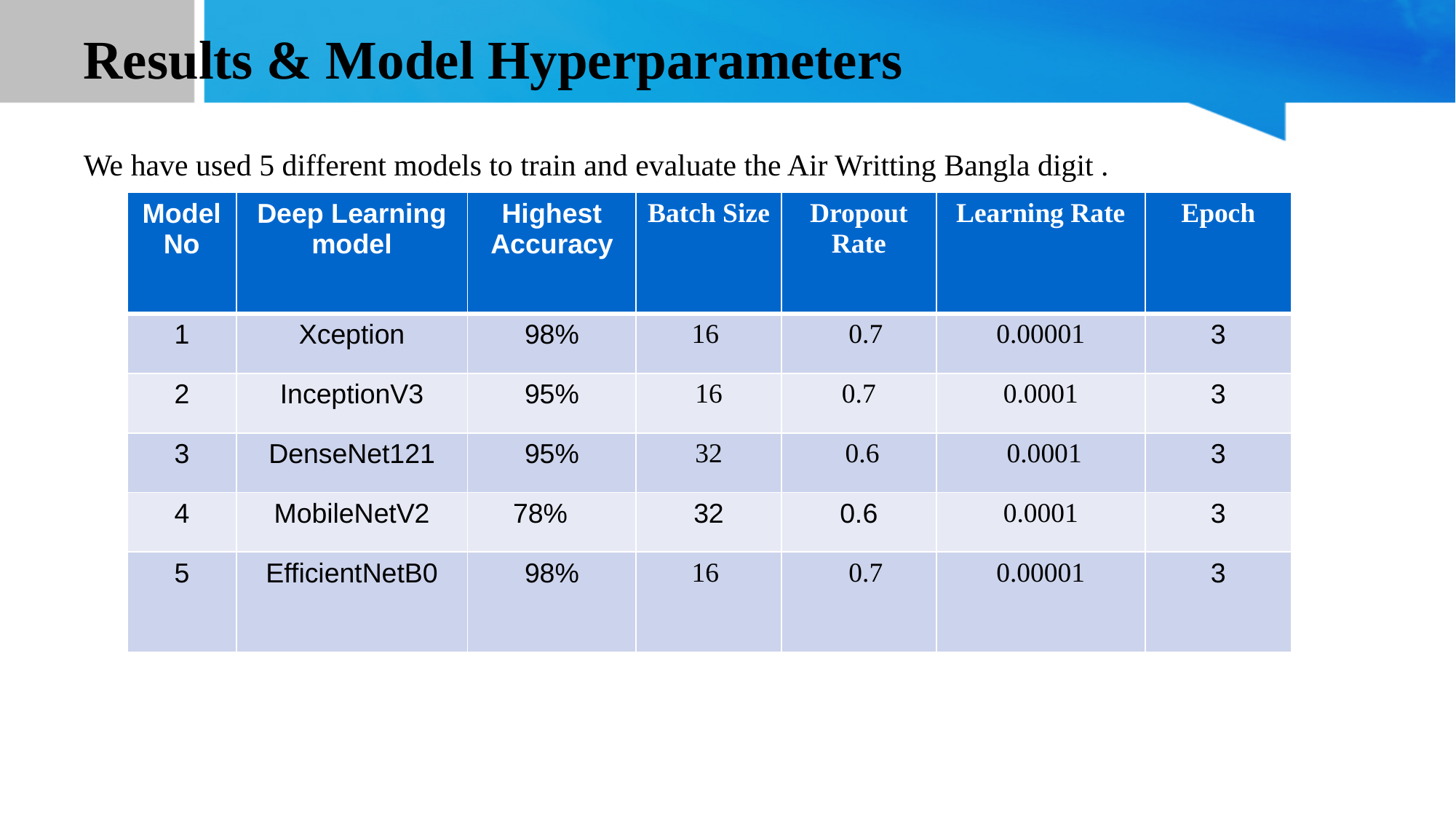

# Results & Model Hyperparameters
We have used 5 different models to train and evaluate the Air Writting Bangla digit .
| Model No | Deep Learning model | Highest Accuracy | Batch Size | Dropout Rate | Learning Rate | Epoch |
| --- | --- | --- | --- | --- | --- | --- |
| 1 | Xception | 98% | 16 | 0.7 | 0.00001 | 3 |
| 2 | InceptionV3 | 95% | 16 | 0.7 | 0.0001 | 3 |
| 3 | DenseNet121 | 95% | 32 | 0.6 | 0.0001 | 3 |
| 4 | MobileNetV2 | 78% | 32 | 0.6 | 0.0001 | 3 |
| 5 | EfficientNetB0 | 98% | 16 | 0.7 | 0.00001 | 3 |